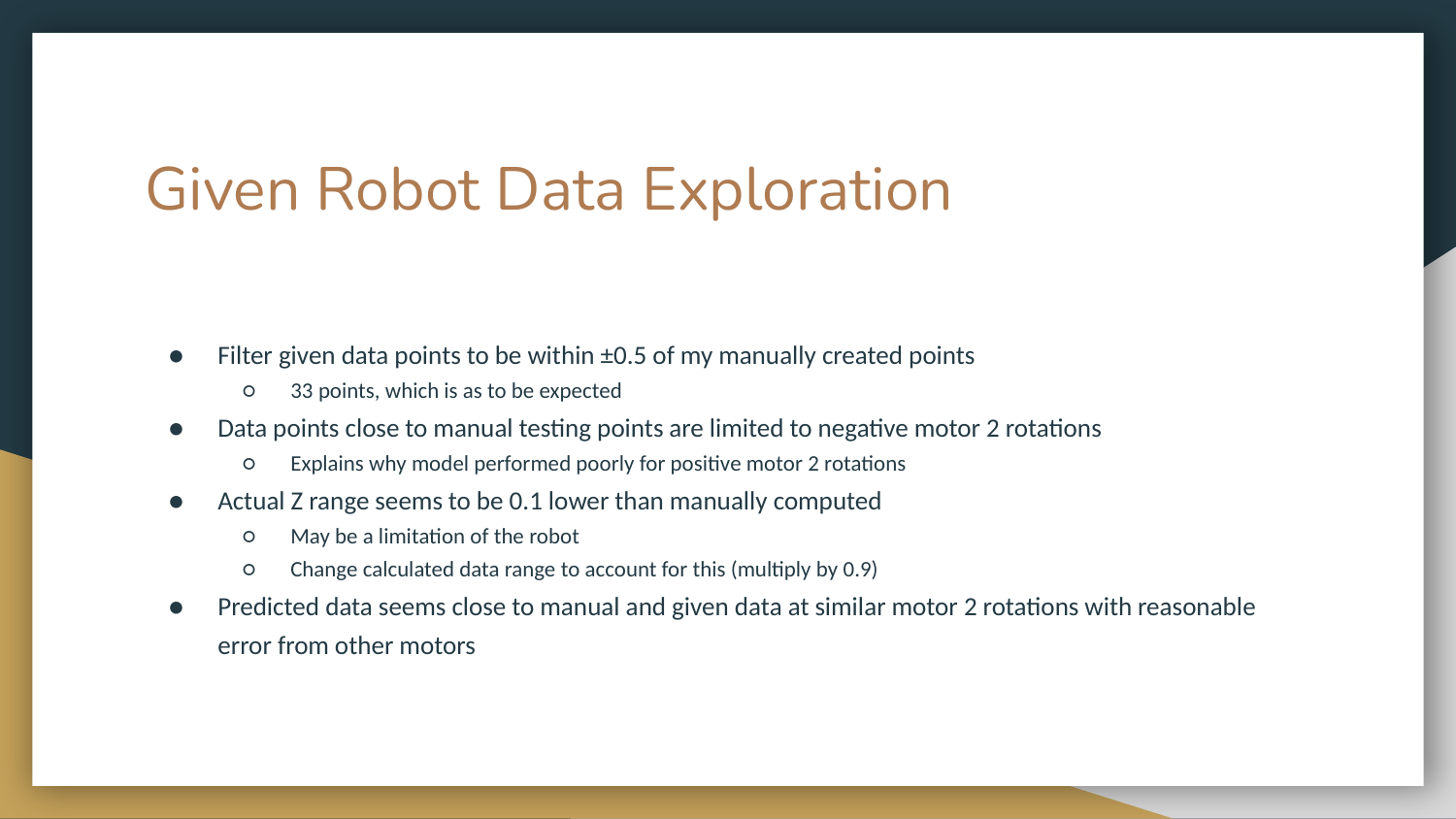

# Given Robot Data Exploration
Filter given data points to be within ±0.5 of my manually created points
33 points, which is as to be expected
Data points close to manual testing points are limited to negative motor 2 rotations
Explains why model performed poorly for positive motor 2 rotations
Actual Z range seems to be 0.1 lower than manually computed
May be a limitation of the robot
Change calculated data range to account for this (multiply by 0.9)
Predicted data seems close to manual and given data at similar motor 2 rotations with reasonable error from other motors